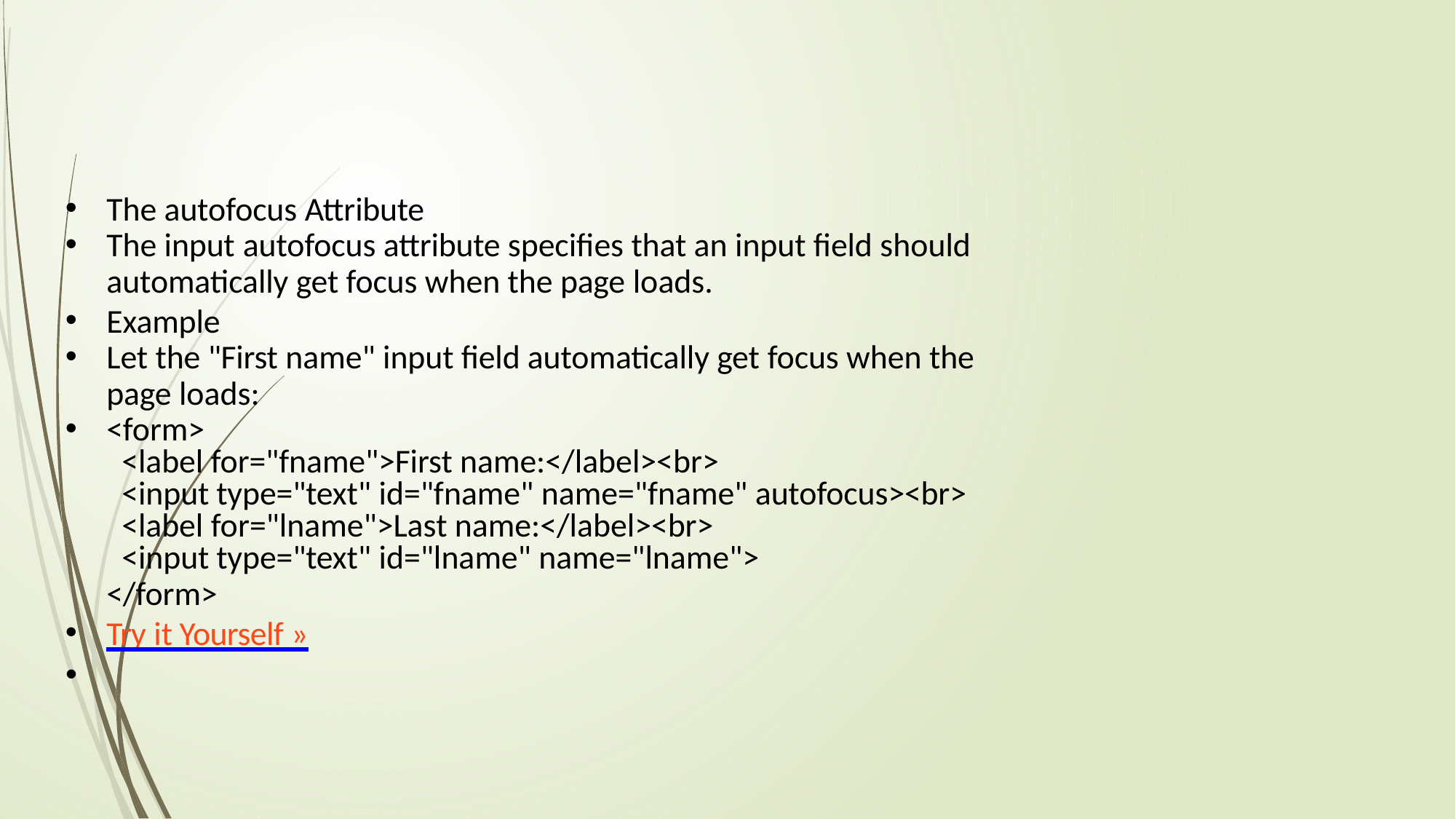

The autofocus Attribute
The input autofocus attribute specifies that an input field should
automatically get focus when the page loads.
Example
Let the "First name" input field automatically get focus when the
page loads:
<form>
<label for="fname">First name:</label><br>
<input type="text" id="fname" name="fname" autofocus><br>
<label for="lname">Last name:</label><br>
<input type="text" id="lname" name="lname">
</form>
Try it Yourself »
•